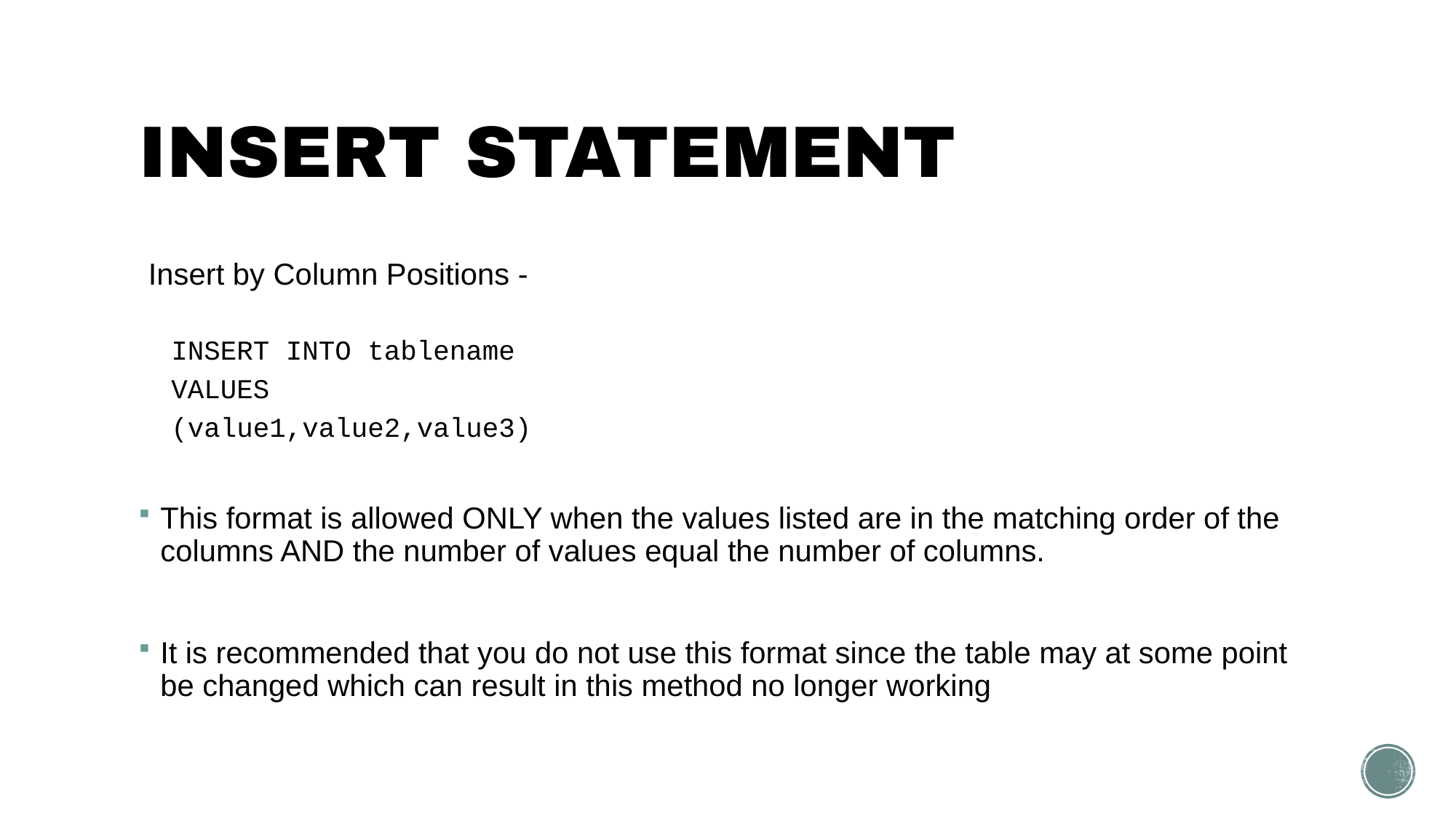

# INSERT STATEMENT
Insert by Column Positions -

INSERT INTO tablename
VALUES
(value1,value2,value3)

This format is allowed ONLY when the values listed are in the matching order of the columns AND the number of values equal the number of columns.

It is recommended that you do not use this format since the table may at some point be changed which can result in this method no longer working